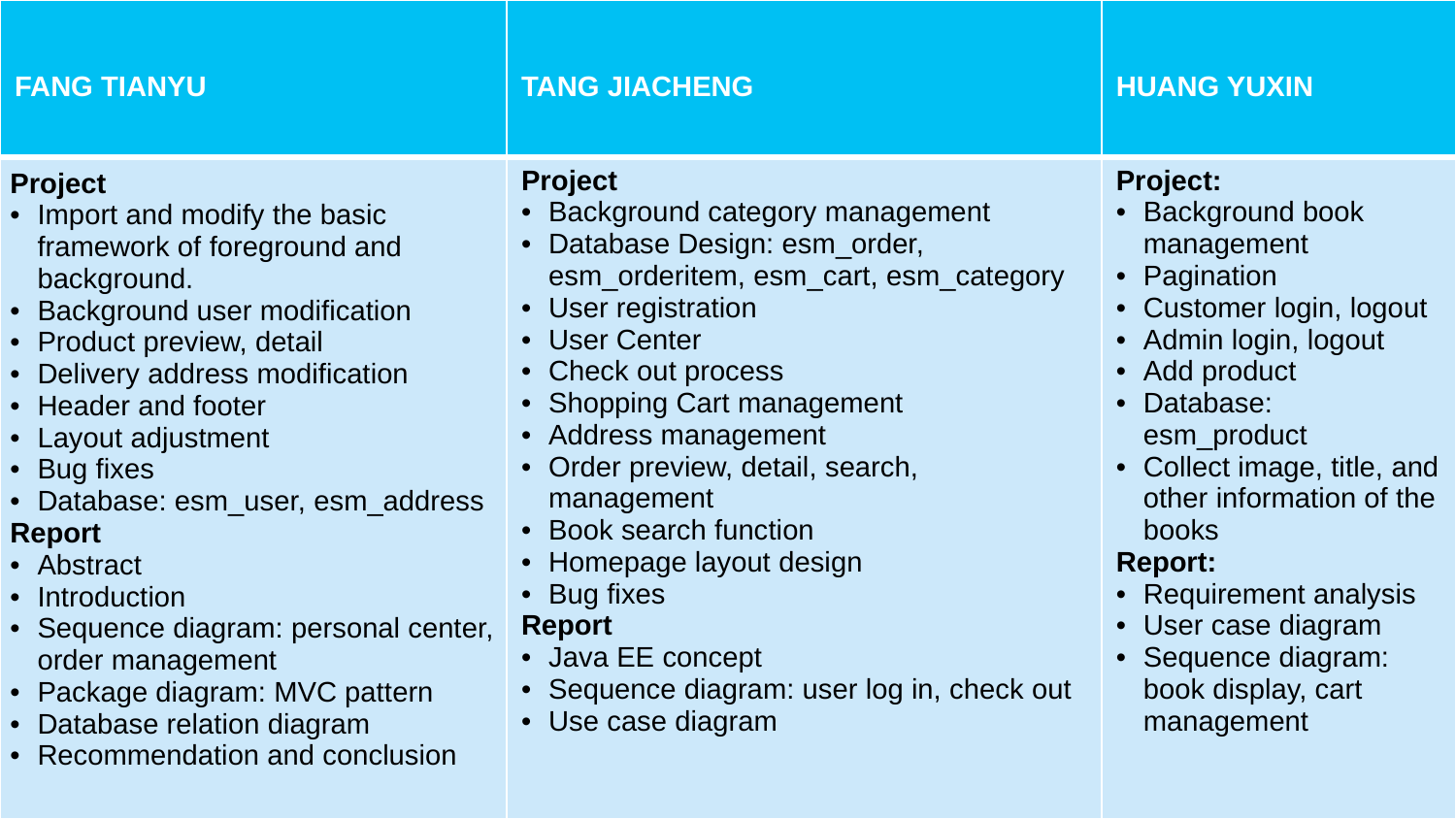

| FANG TIANYU | TANG JIACHENG | HUANG YUXIN |
| --- | --- | --- |
| Project Import and modify the basic framework of foreground and background. Background user modification Product preview, detail Delivery address modification Header and footer Layout adjustment Bug fixes Database: esm\_user, esm\_address Report Abstract Introduction Sequence diagram: personal center, order management Package diagram: MVC pattern Database relation diagram Recommendation and conclusion | Project Background category management Database Design: esm\_order, esm\_orderitem, esm\_cart, esm\_category User registration User Center Check out process Shopping Cart management Address management Order preview, detail, search, management Book search function Homepage layout design Bug fixes Report Java EE concept Sequence diagram: user log in, check out Use case diagram | Project: Background book management Pagination Customer login, logout Admin login, logout Add product Database: esm\_product Collect image, title, and other information of the books Report: Requirement analysis User case diagram Sequence diagram: book display, cart management |